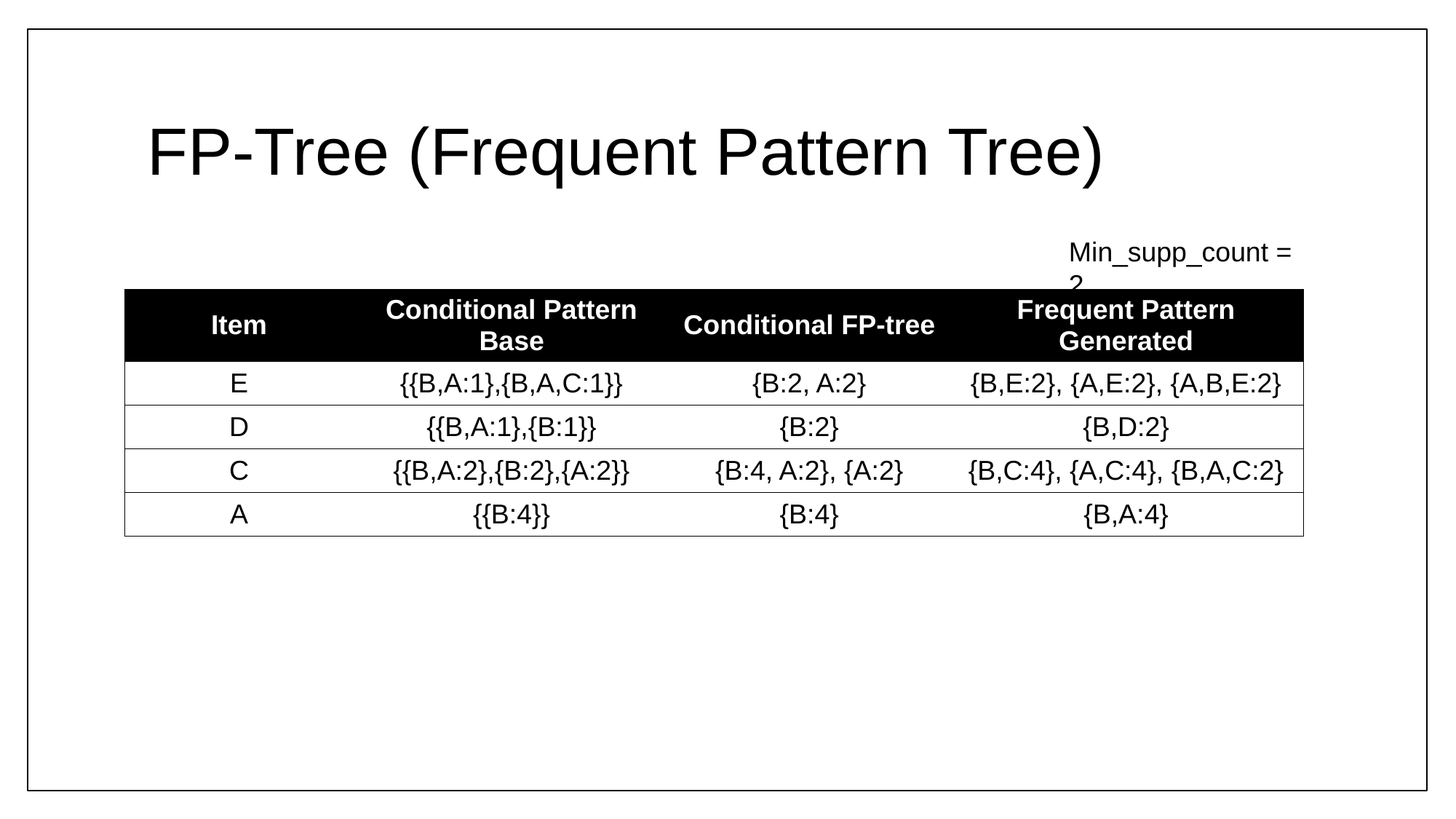

# FP-Tree (Frequent Pattern Tree)
Min_supp_count = 2
| Item | Conditional Pattern Base | Conditional FP-tree | Frequent Pattern Generated |
| --- | --- | --- | --- |
| E | {{B,A:1},{B,A,C:1}} | {B:2, A:2} | {B,E:2}, {A,E:2}, {A,B,E:2} |
| D | {{B,A:1},{B:1}} | {B:2} | {B,D:2} |
| C | {{B,A:2},{B:2},{A:2}} | {B:4, A:2}, {A:2} | {B,C:4}, {A,C:4}, {B,A,C:2} |
| A | {{B:4}} | {B:4} | {B,A:4} |